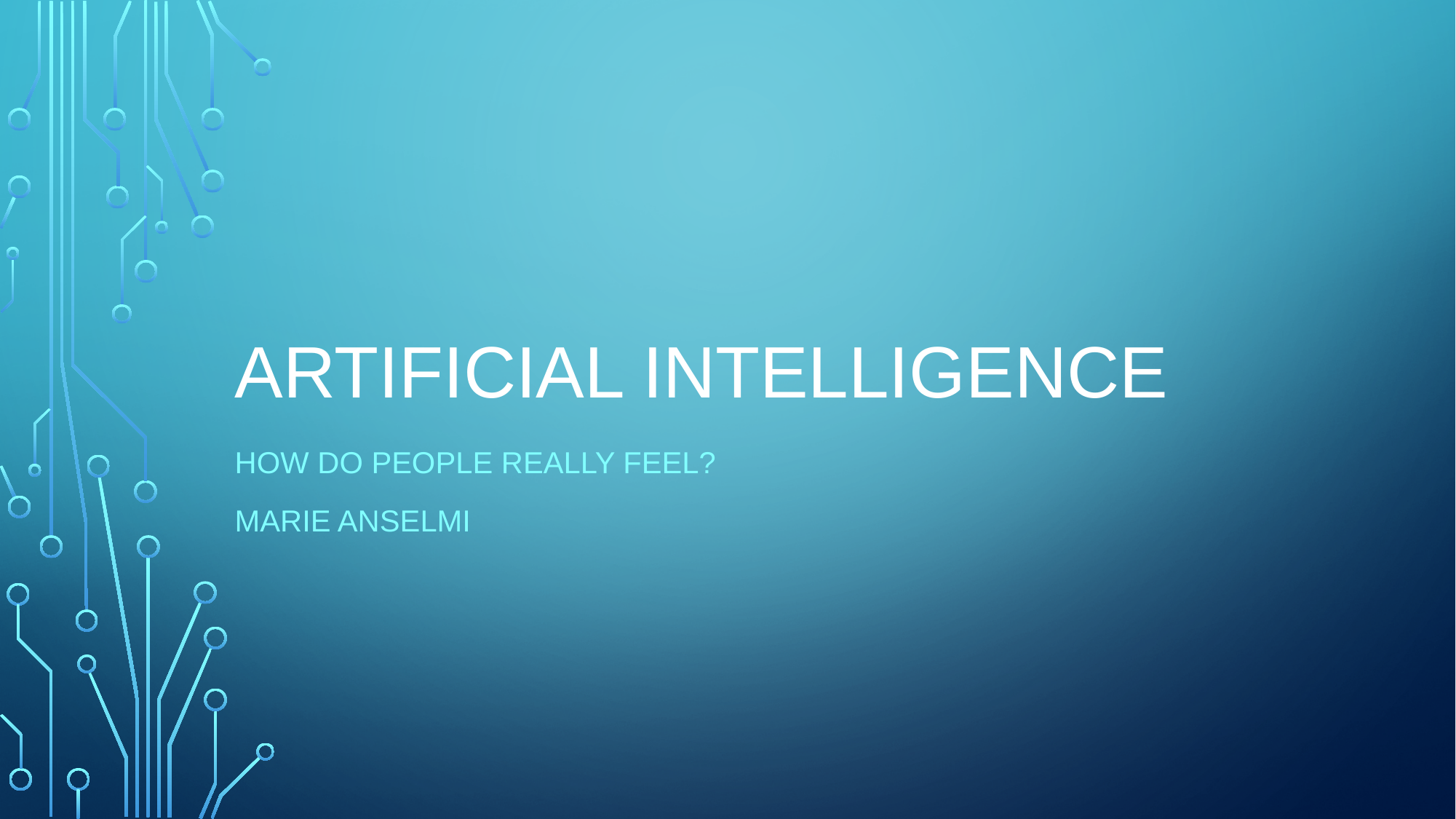

# Artificial Intelligence
How do people really feel?
Marie Anselmi